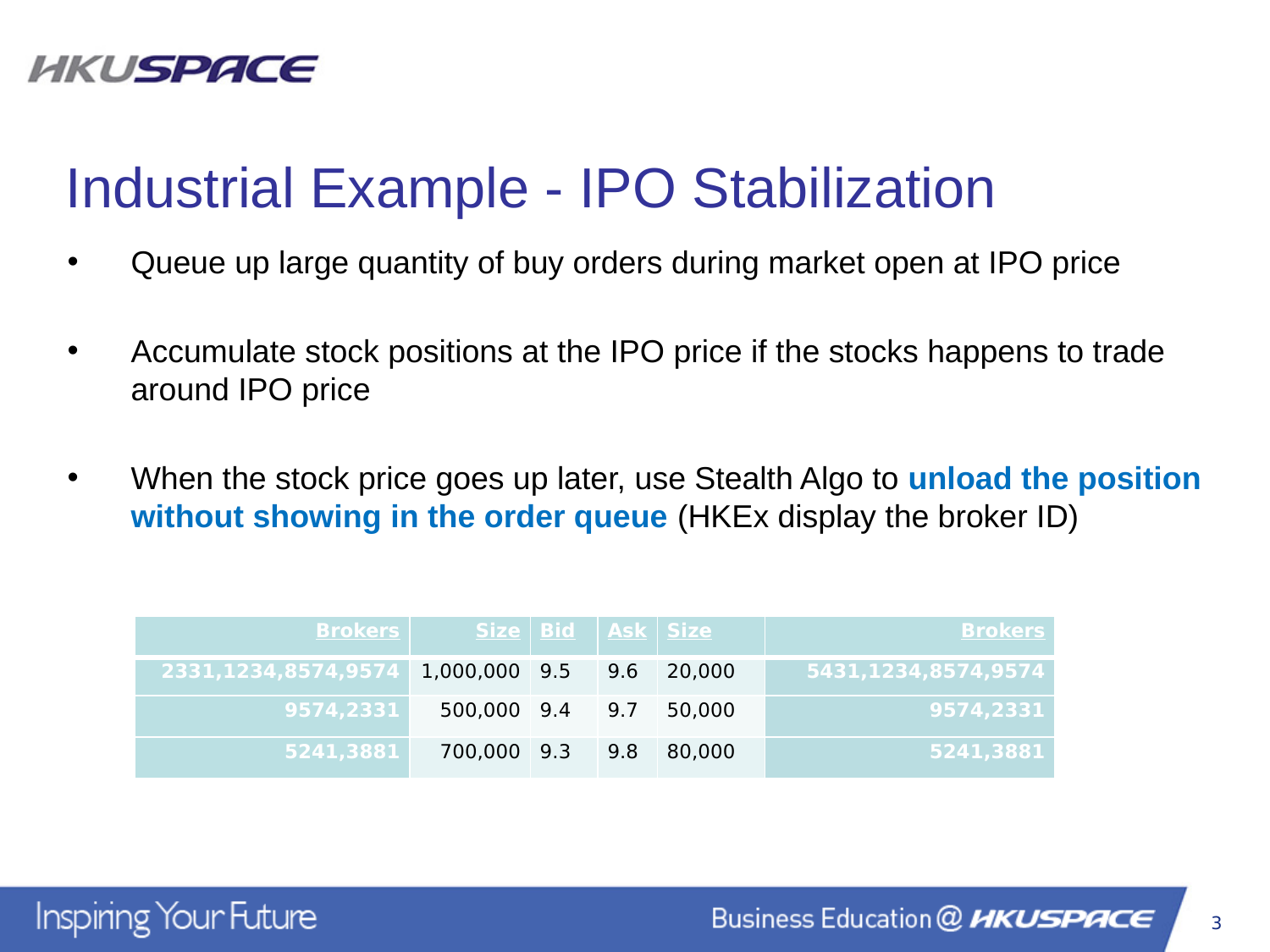

Industrial Example - IPO Stabilization
Queue up large quantity of buy orders during market open at IPO price

Accumulate stock positions at the IPO price if the stocks happens to trade around IPO price

When the stock price goes up later, use Stealth Algo to unload the position without showing in the order queue (HKEx display the broker ID)
| Brokers | Size | Bid | Ask | Size | Brokers |
| --- | --- | --- | --- | --- | --- |
| 2331,1234,8574,9574 | 1,000,000 | 9.5 | 9.6 | 20,000 | 5431,1234,8574,9574 |
| 9574,2331 | 500,000 | 9.4 | 9.7 | 50,000 | 9574,2331 |
| 5241,3881 | 700,000 | 9.3 | 9.8 | 80,000 | 5241,3881 |
3